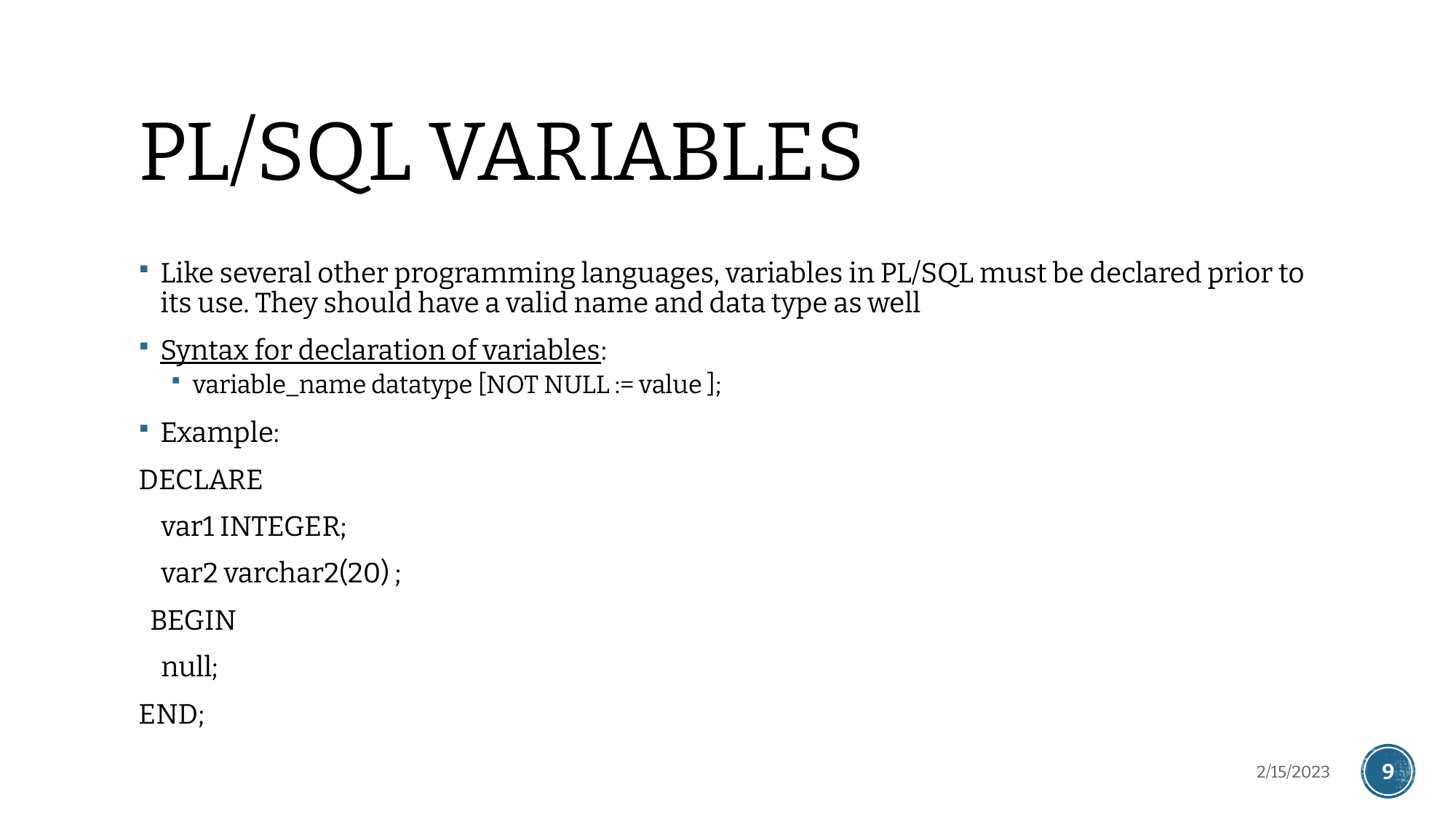

# PL/SQL VARIABLES
Like several other programming languages, variables in PL/SQL must be declared prior to its use. They should have a valid name and data type as well
Syntax for declaration of variables:
variable_name datatype [NOT NULL := value ];
Example:
DECLARE
    var1 INTEGER;
    var2 varchar2(20) ;
  BEGIN
    null;
END;
2/15/2023
9